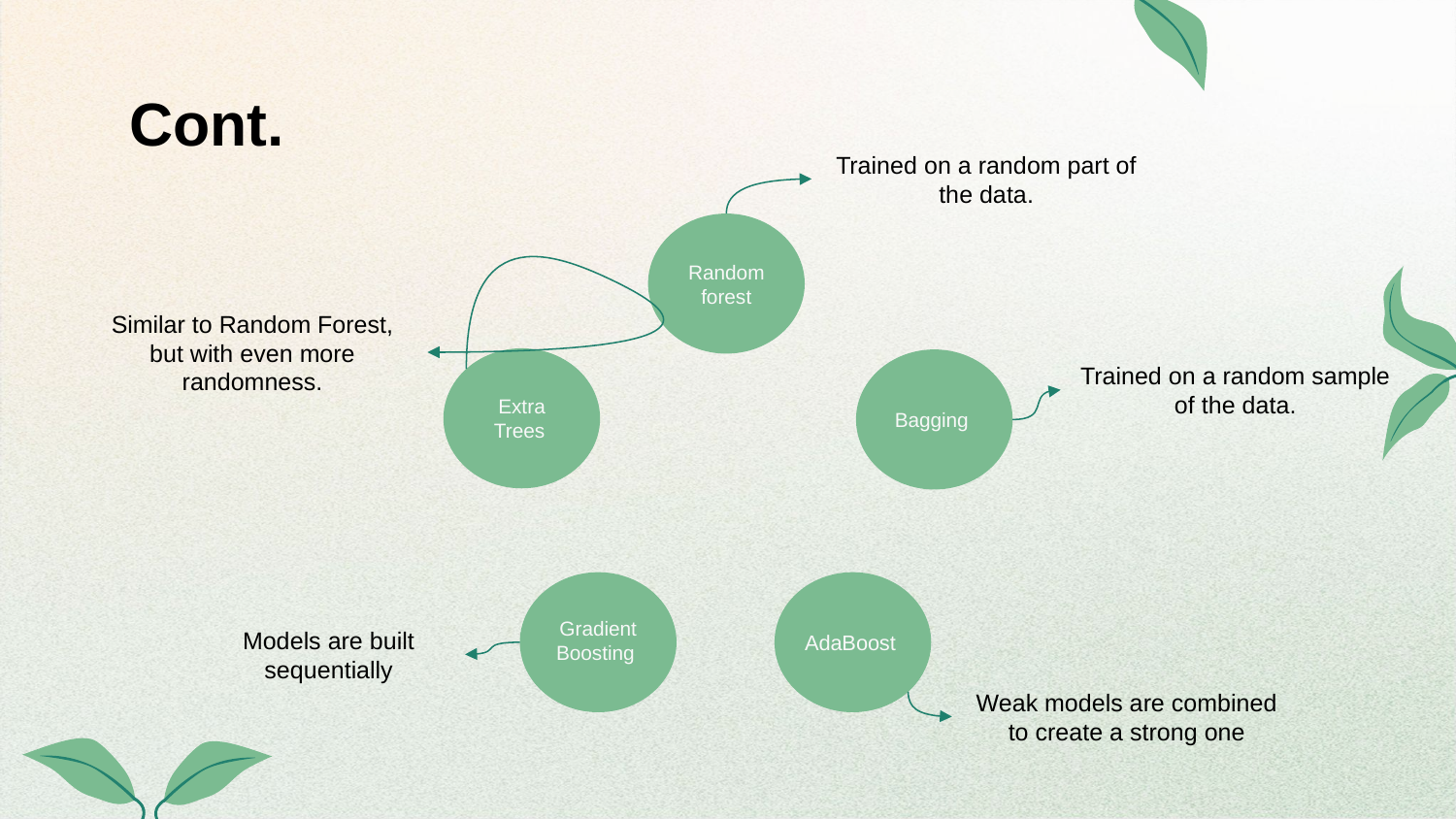

# Cont.
Trained on a random part of the data.
Random forest
Extra Trees
Bagging

Gradient Boosting
AdaBoost
Similar to Random Forest, but with even more randomness.
Trained on a random sample of the data.
Models are built sequentially
Weak models are combined to create a strong one